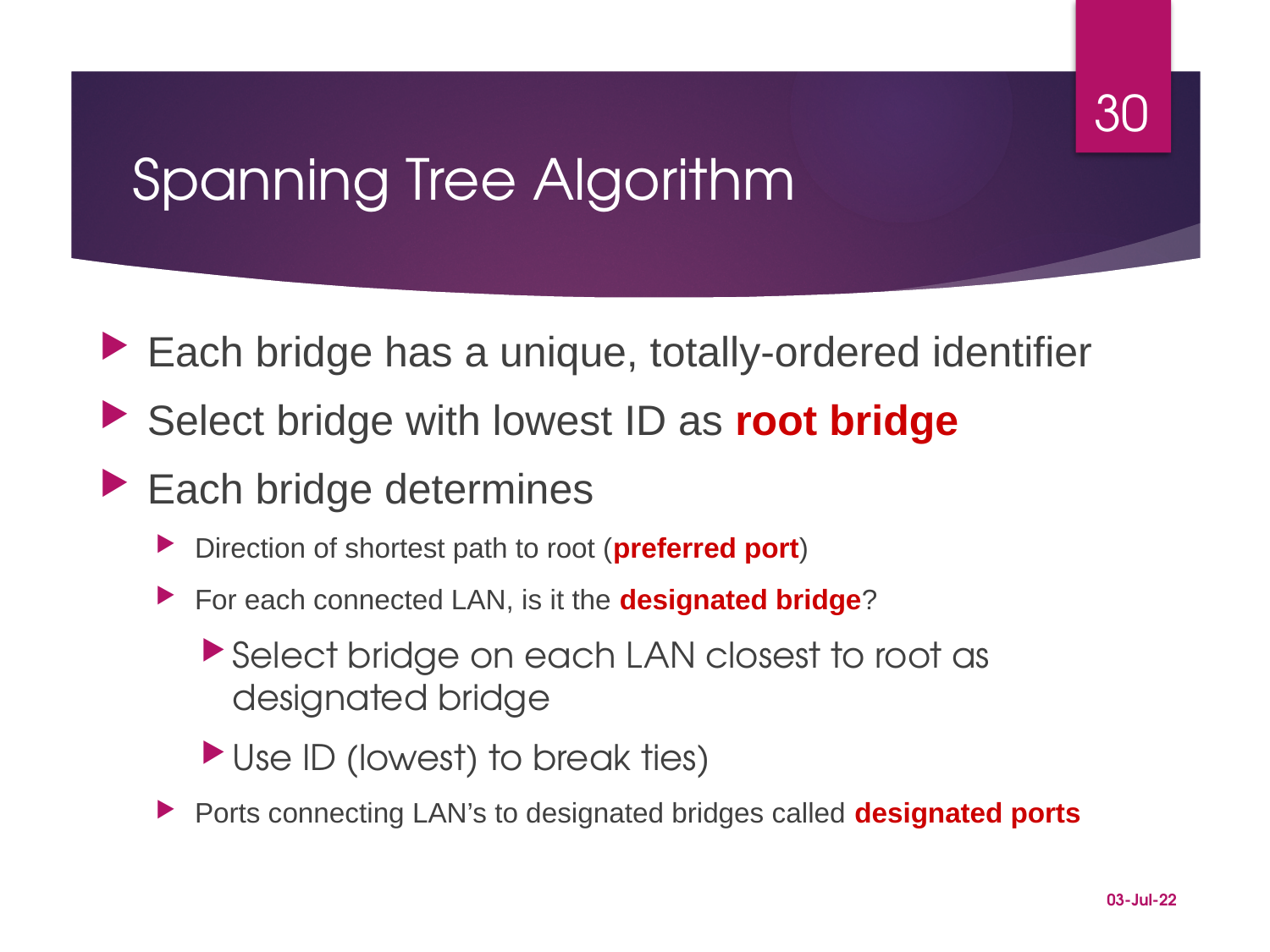

30
# Spanning Tree Algorithm
Each bridge has a unique, totally-ordered identifier
Select bridge with lowest ID as root bridge
Each bridge determines
Direction of shortest path to root (preferred port)
For each connected LAN, is it the designated bridge?
Select bridge on each LAN closest to root as designated bridge
Use ID (lowest) to break ties)
Ports connecting LAN’s to designated bridges called designated ports
03-Jul-22